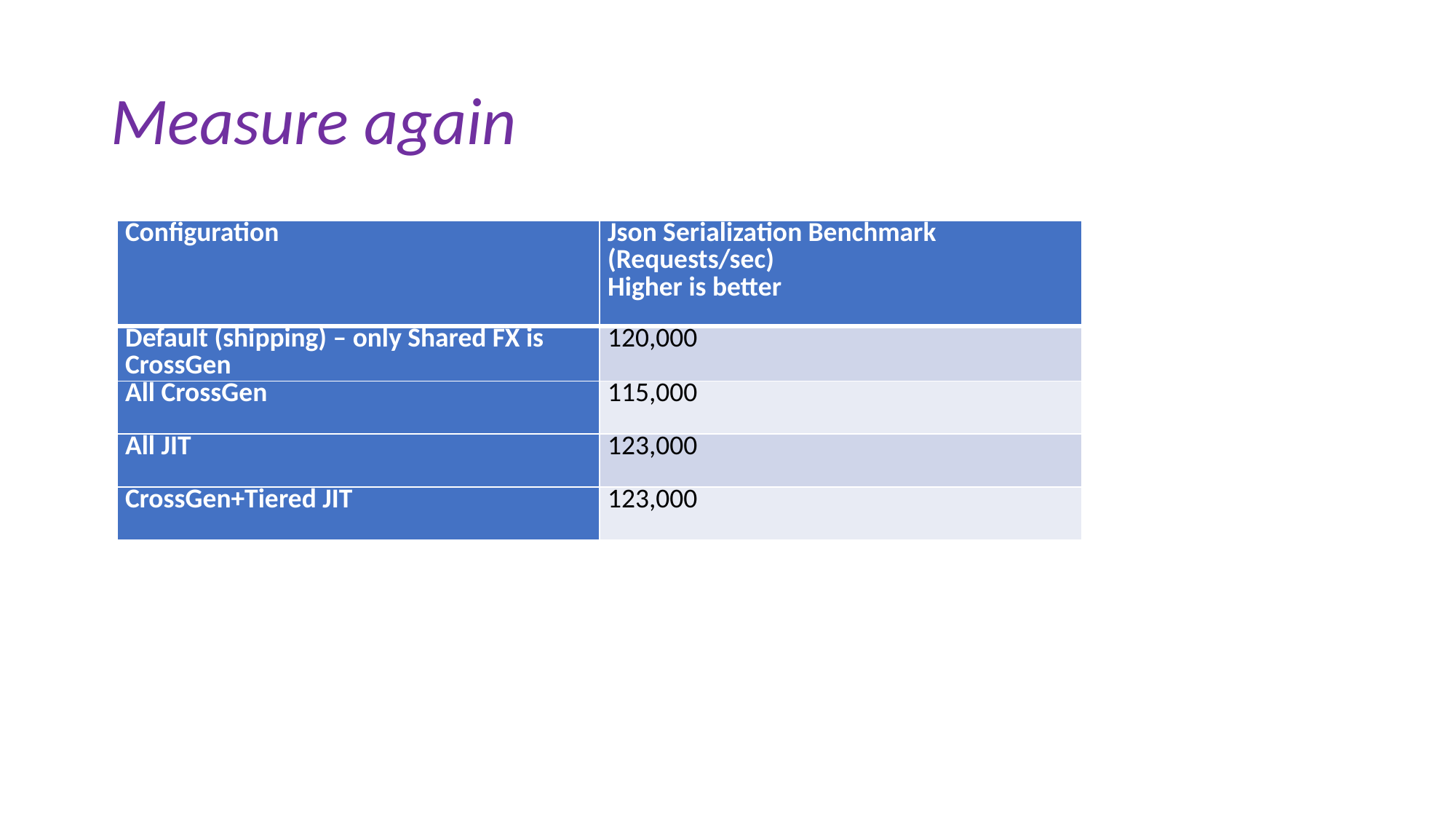

# Measure again
| Configuration | Json Serialization Benchmark (Requests/sec) Higher is better |
| --- | --- |
| Default (shipping) – only Shared FX is CrossGen | 120,000 |
| All CrossGen | 115,000 |
| All JIT | 123,000 |
| CrossGen+Tiered JIT | 123,000 |